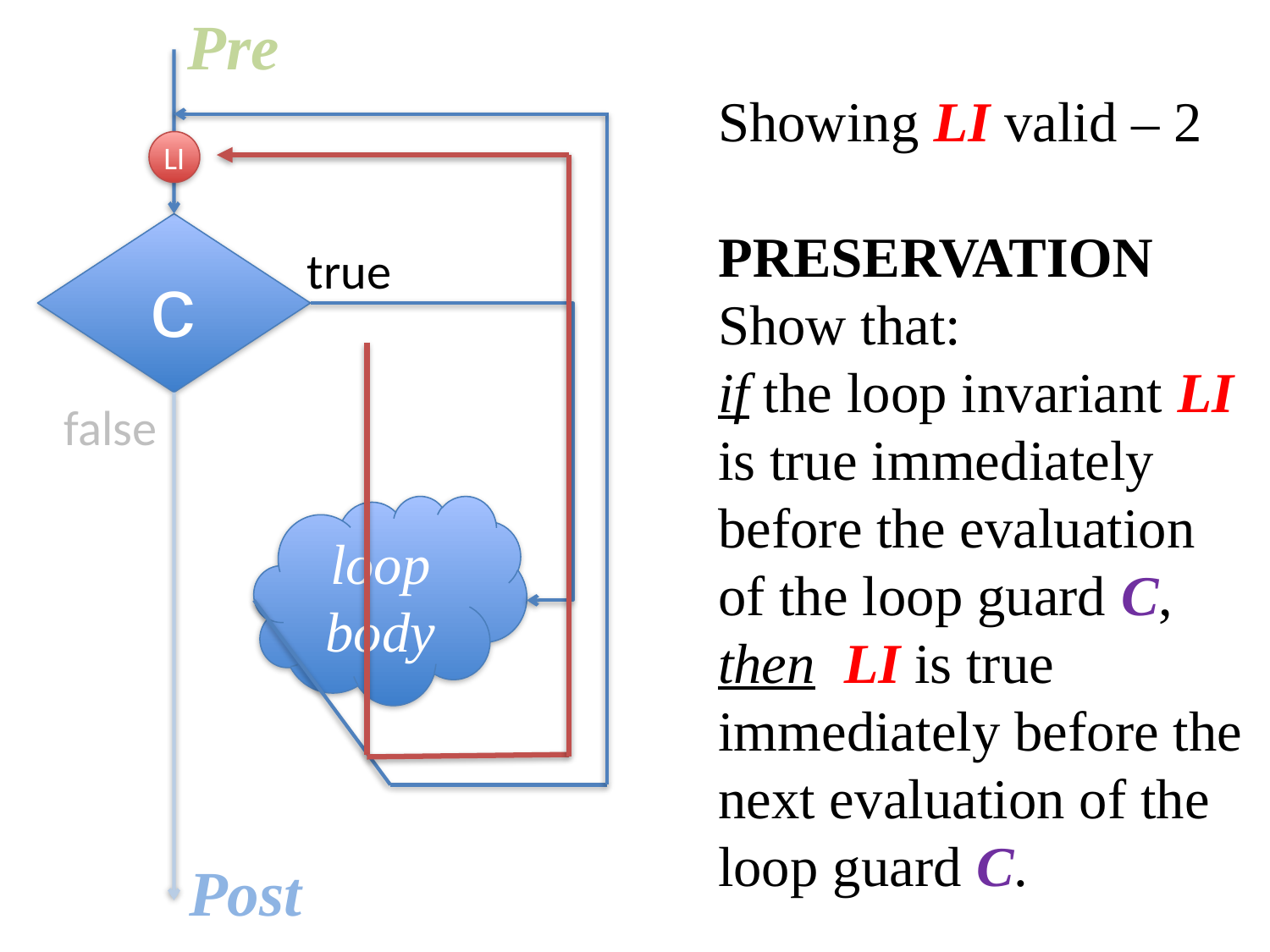

Pre
Showing LI valid – 2

PRESERVATION
Show that:
if the loop invariant LI is true immediately before the evaluation of the loop guard C,
then  LI is true immediately before the next evaluation of the  loop guard C.
LI
c
true
false
loop body
Post